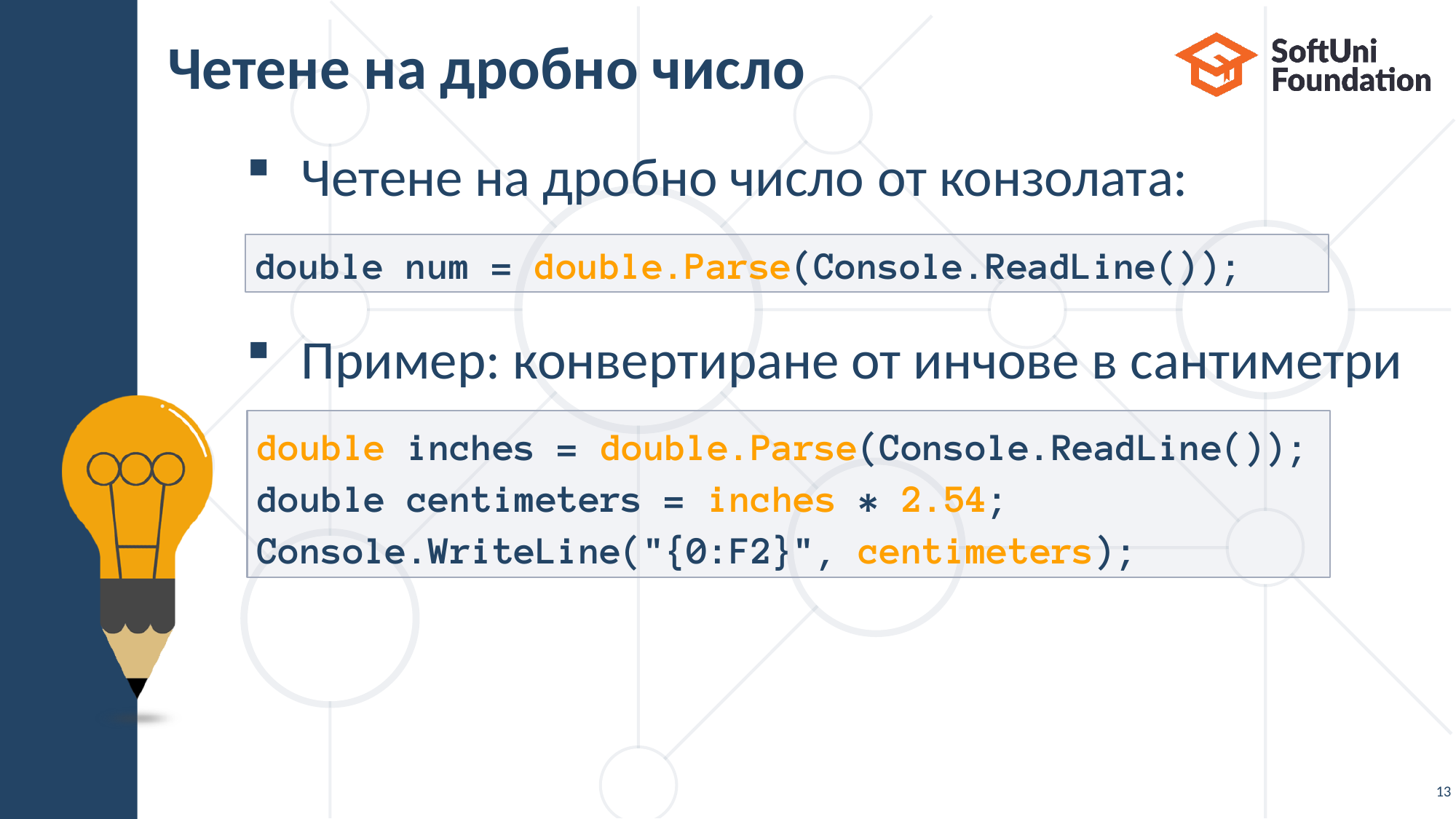

# Четене на дробно число
Четене на дробно число от конзолата:

Пример: конвертиране от инчове в сантиметри
double num = double.Parse(Console.ReadLine());
double inches = double.Parse(Console.ReadLine());
double centimeters = inches * 2.54;
Console.WriteLine("{0:F2}", centimeters);
13